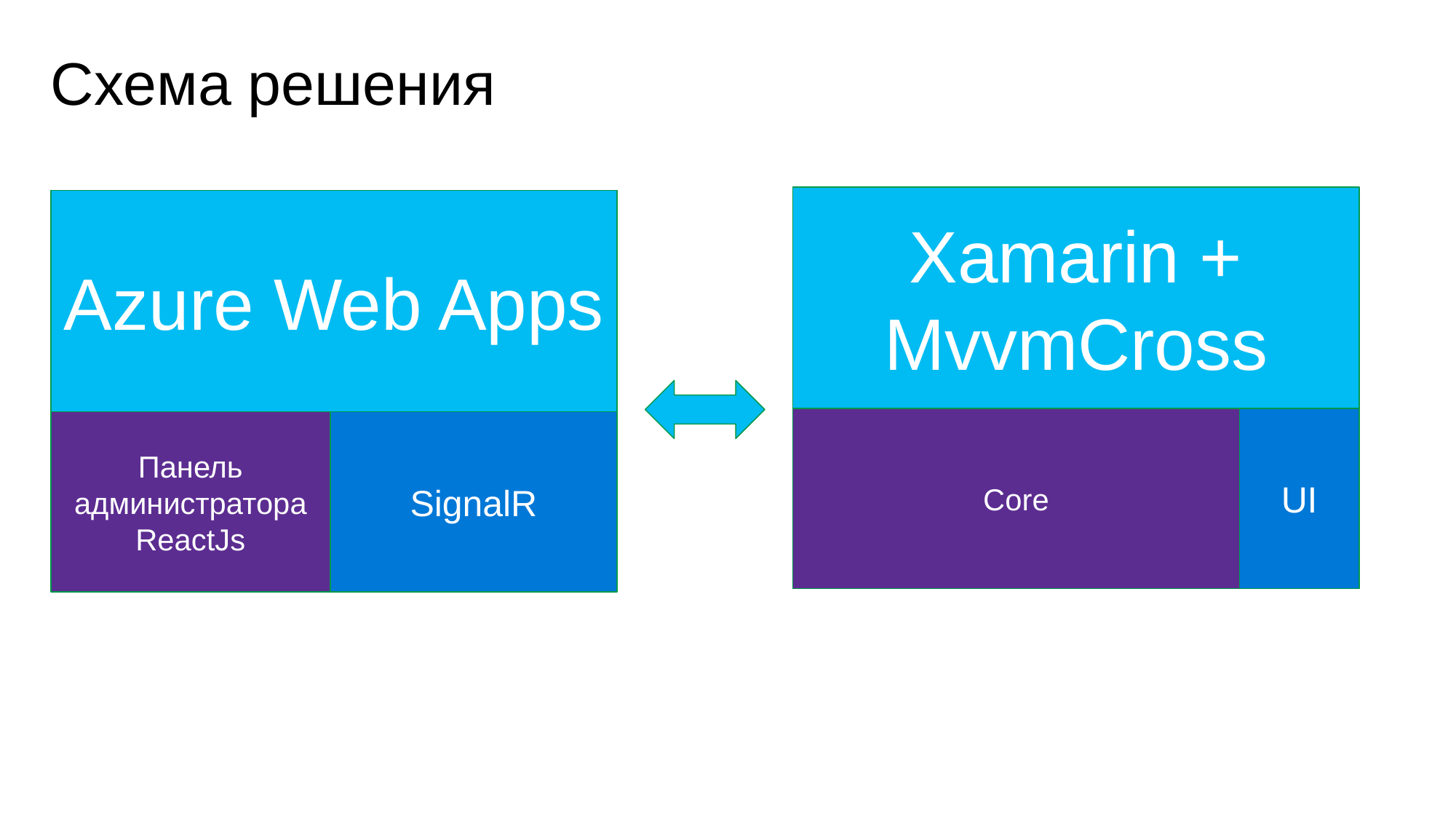

Схема решения
Xamarin + MvvmCross
Azure Web Apps

Core
UI
Панель администратора
ReactJs
SignalR